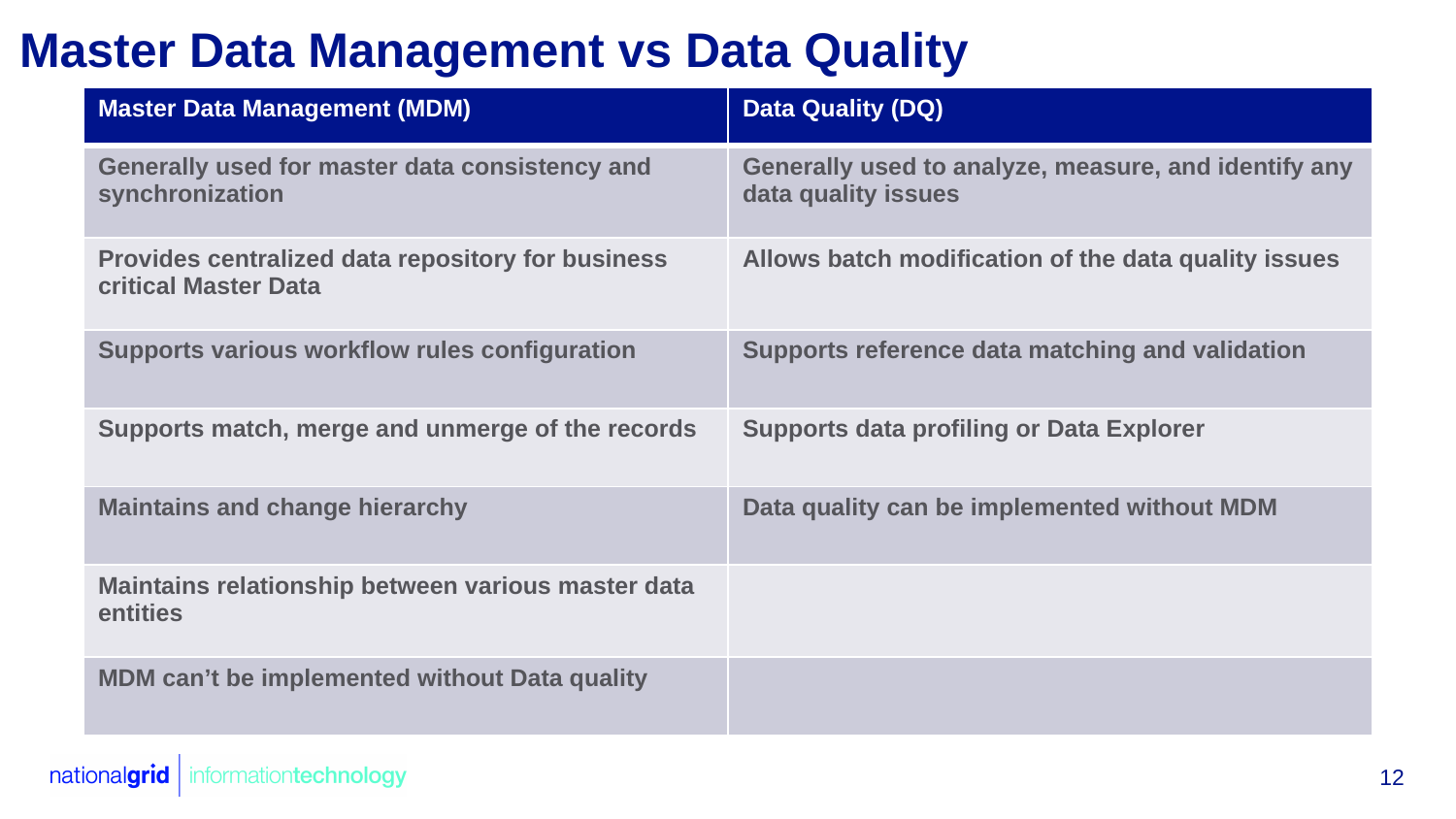

# Master Data Management vs Data Quality
| Master Data Management (MDM) | Data Quality (DQ) |
| --- | --- |
| Generally used for master data consistency and synchronization | Generally used to analyze, measure, and identify any data quality issues |
| Provides centralized data repository for business critical Master Data | Allows batch modification of the data quality issues |
| Supports various workflow rules configuration | Supports reference data matching and validation |
| Supports match, merge and unmerge of the records | Supports data profiling or Data Explorer |
| Maintains and change hierarchy | Data quality can be implemented without MDM |
| Maintains relationship between various master data entities |  |
| MDM can’t be implemented without Data quality |  |